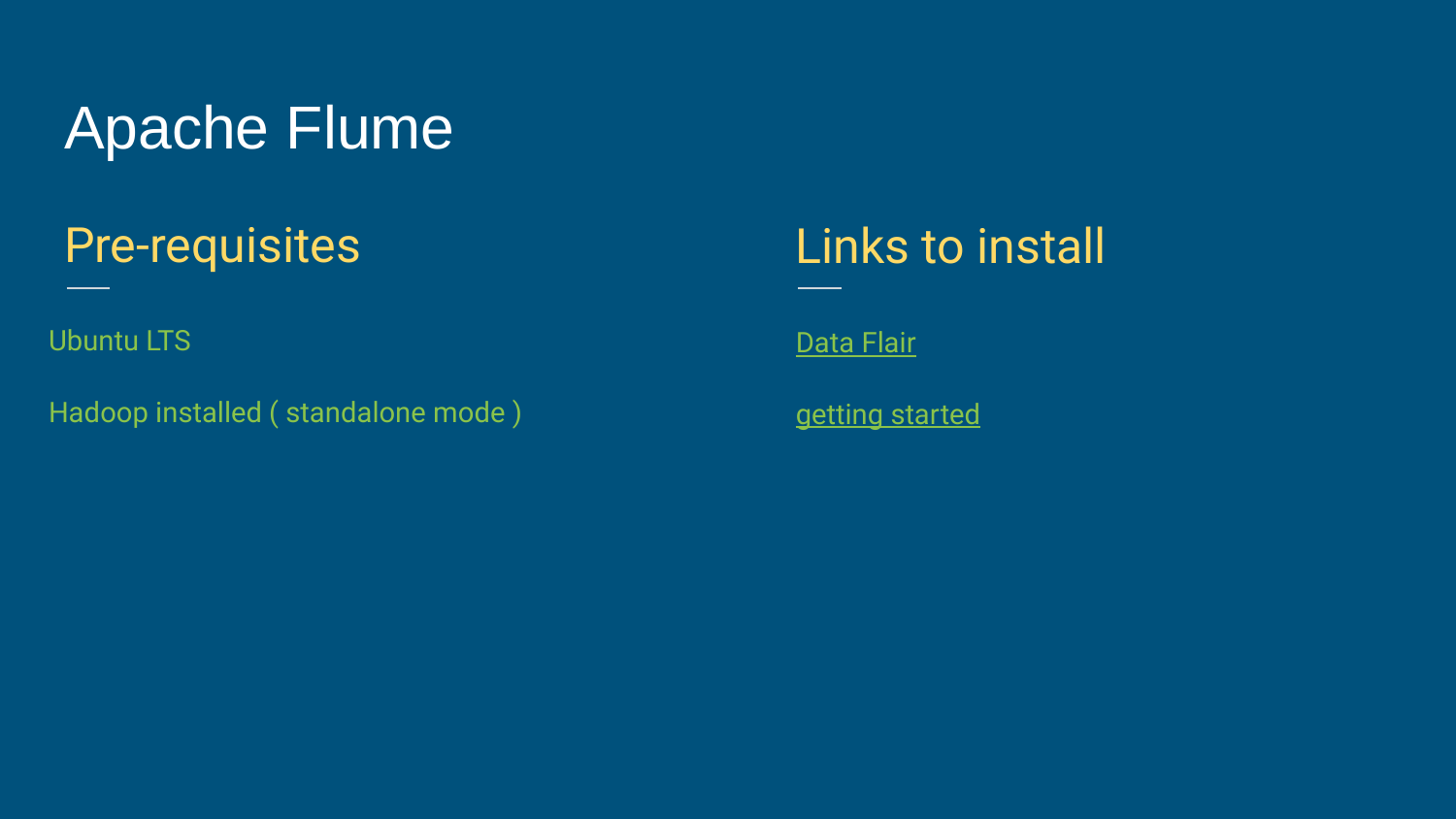

Apache Flume
Pre-requisites
Links to install
Ubuntu LTS
Hadoop installed ( standalone mode )

Data Flair
getting started